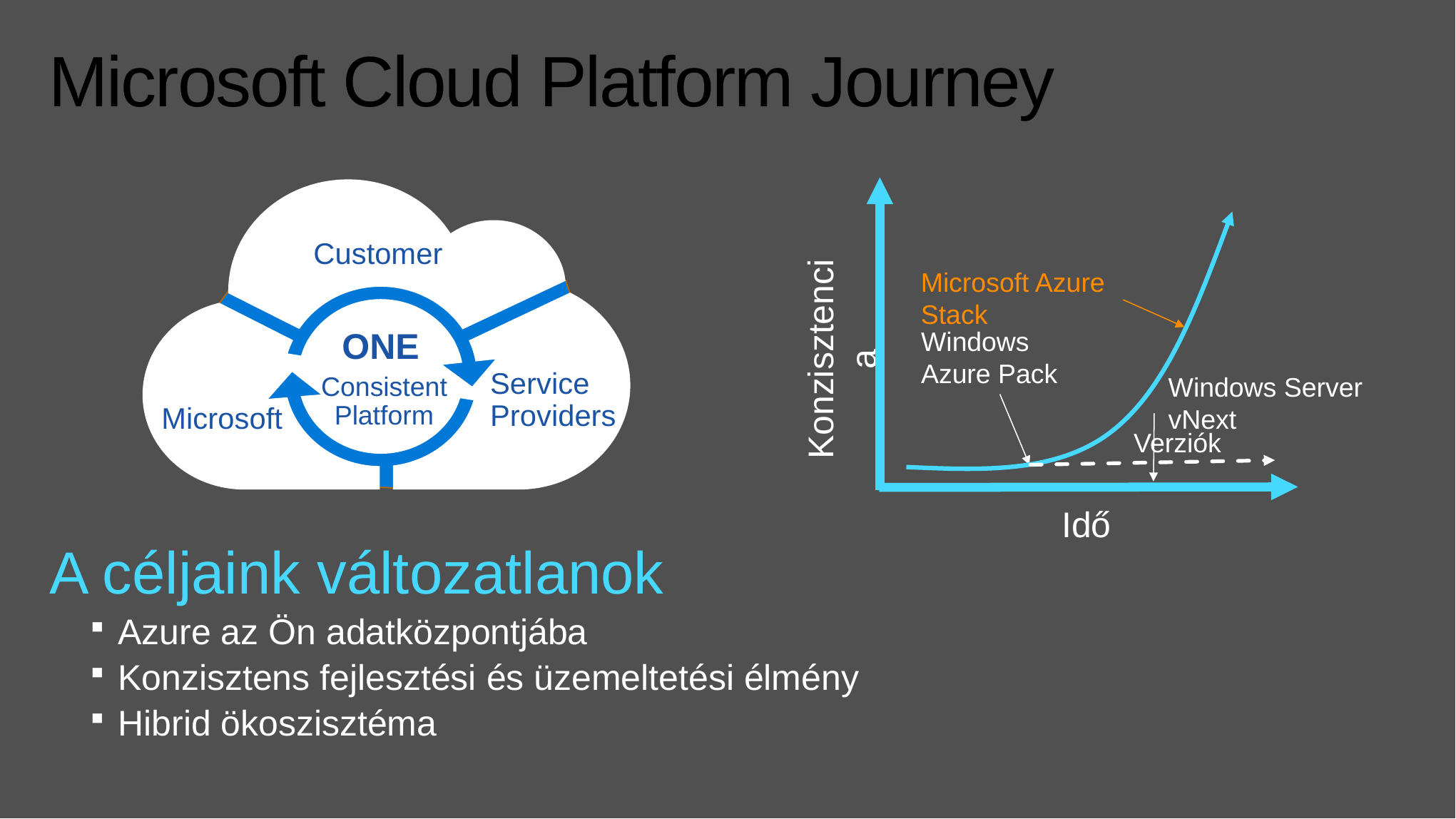

# Microsoft Cloud Platform Journey

Customer
ONE
Service
Providers
Consistent
Platform
Microsoft

Microsoft Azure Stack
Windows
Azure Pack

Konzisztencia
Windows Server
vNext
Verziók

Idő
A céljaink változatlanok
Azure az Ön adatközpontjába
Konzisztens fejlesztési és üzemeltetési élmény
Hibrid ökoszisztéma